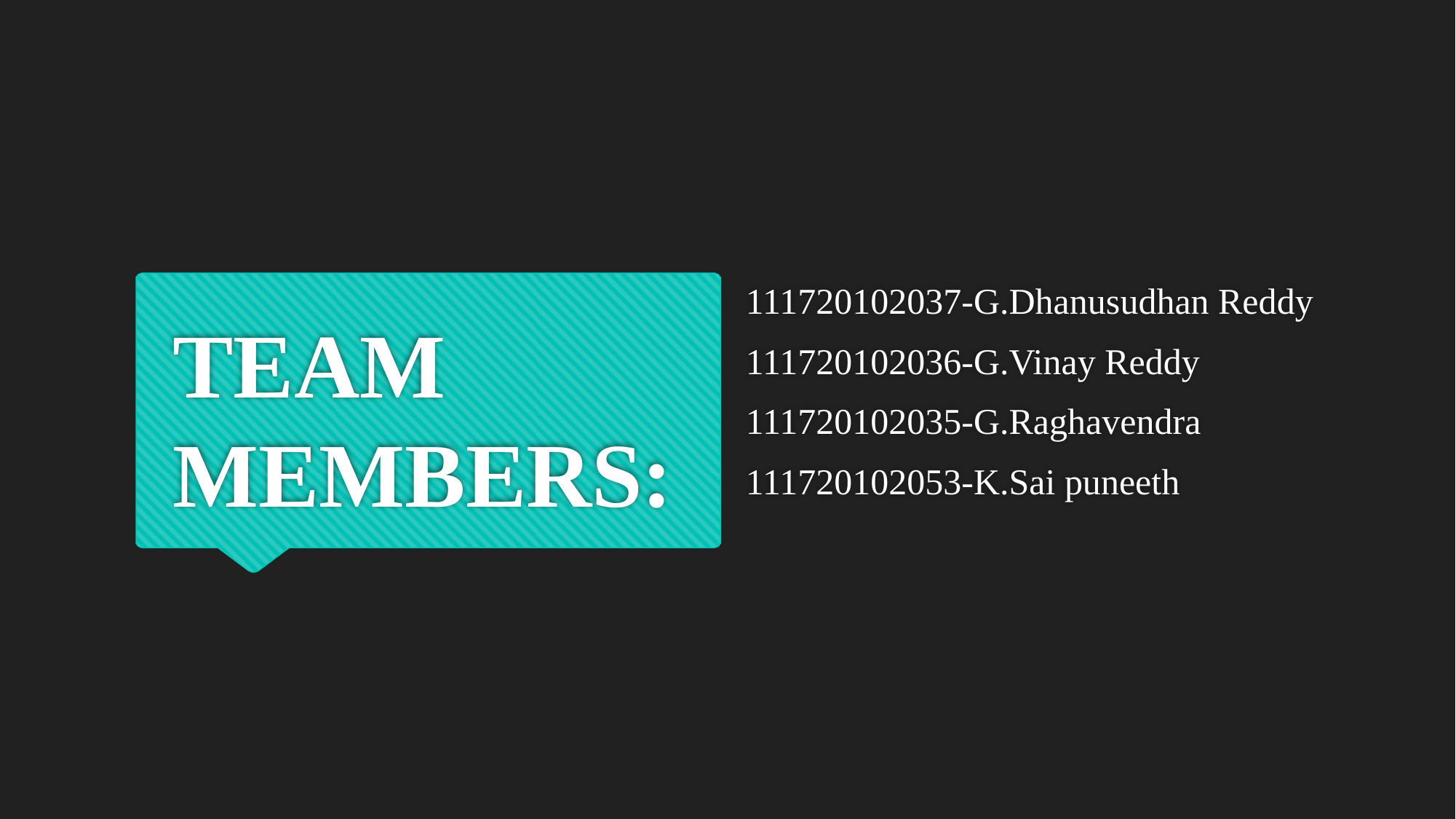

111720102037-G.Dhanusudhan Reddy
111720102036-G.Vinay Reddy
111720102035-G.Raghavendra
111720102053-K.Sai puneeth

# TEAM MEMBERS: